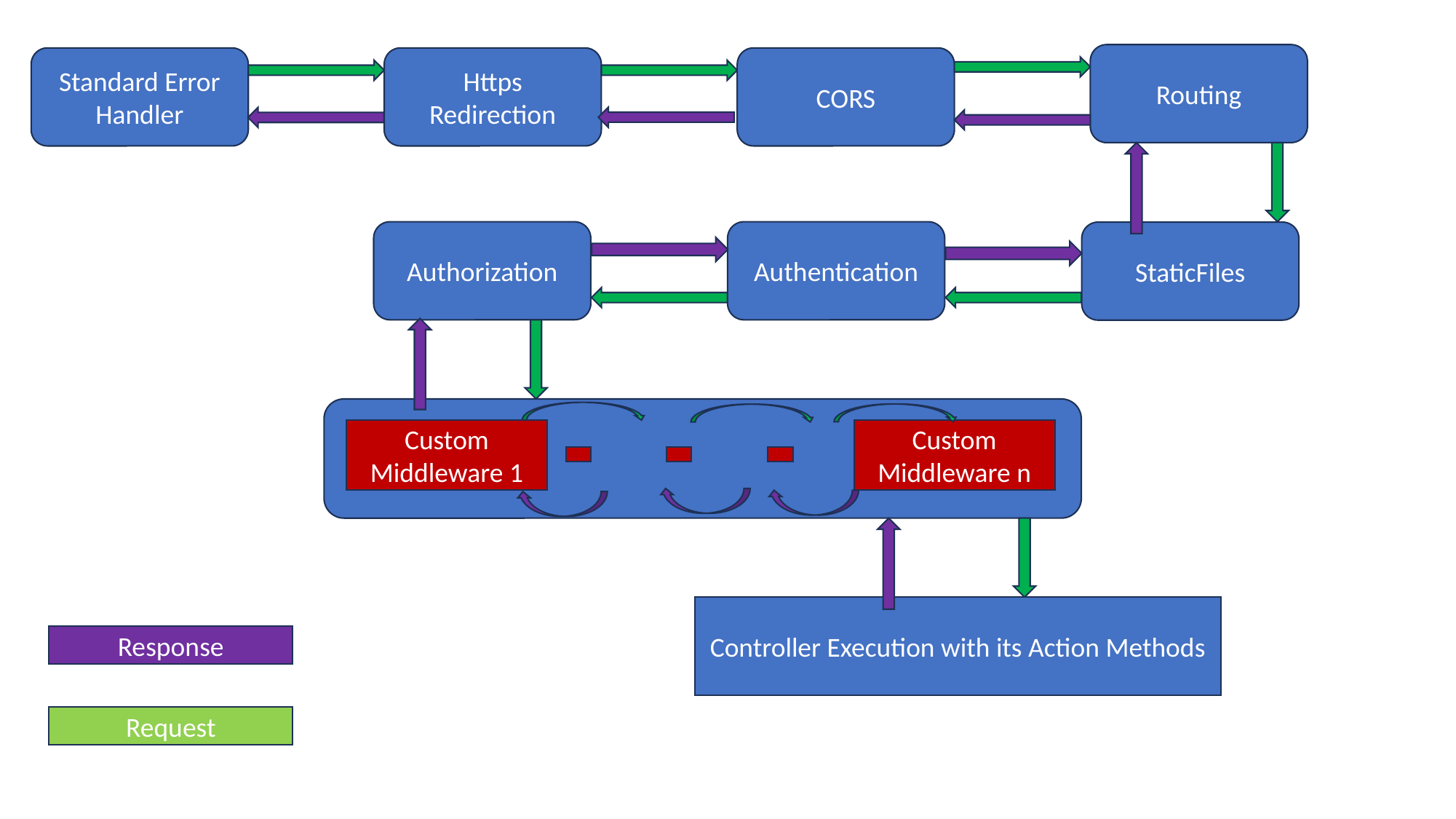

Routing
Standard Error Handler
Https Redirection
CORS

Authorization
Authentication
StaticFiles

Custom Middleware n
Custom Middleware 1

Controller Execution with its Action Methods
Response
Request